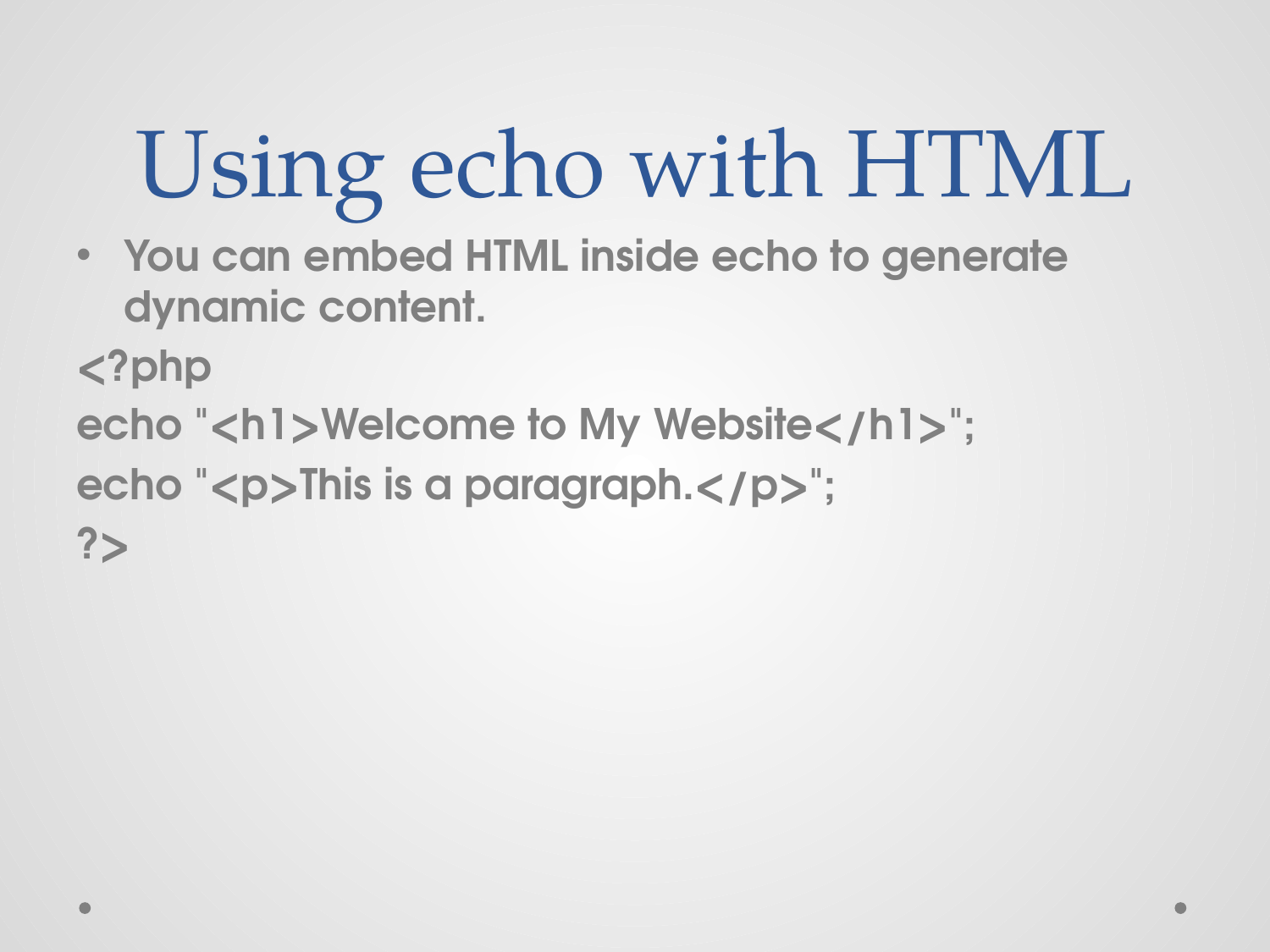

# Using echo with HTML
You can embed HTML inside echo to generate dynamic content.
<?php
echo "<h1>Welcome to My Website</h1>";
echo "<p>This is a paragraph.</p>";
?>